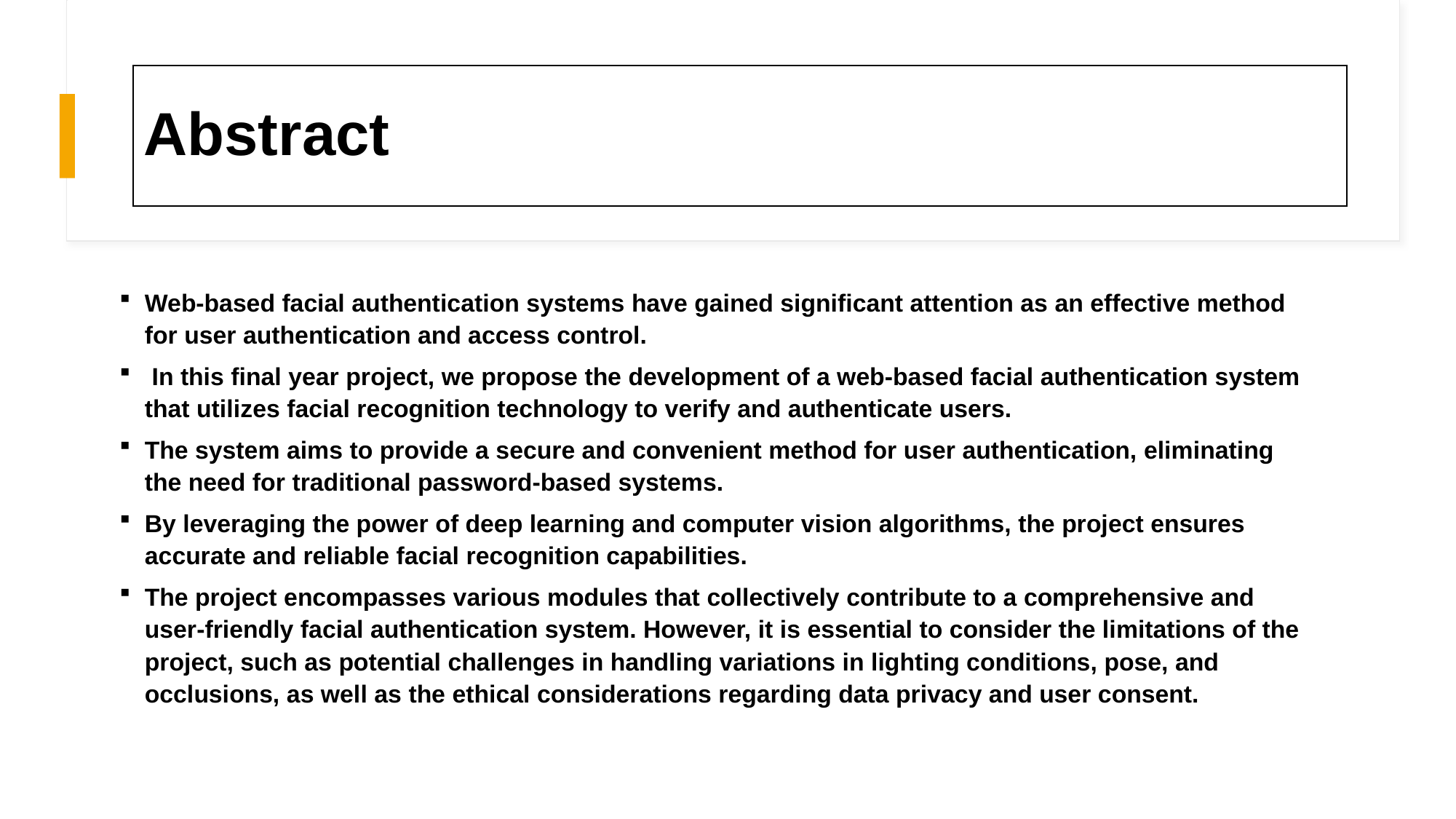

# Abstract
Web-based facial authentication systems have gained significant attention as an effective method for user authentication and access control.
 In this final year project, we propose the development of a web-based facial authentication system that utilizes facial recognition technology to verify and authenticate users.
The system aims to provide a secure and convenient method for user authentication, eliminating the need for traditional password-based systems.
By leveraging the power of deep learning and computer vision algorithms, the project ensures accurate and reliable facial recognition capabilities.
The project encompasses various modules that collectively contribute to a comprehensive and user-friendly facial authentication system. However, it is essential to consider the limitations of the project, such as potential challenges in handling variations in lighting conditions, pose, and occlusions, as well as the ethical considerations regarding data privacy and user consent.